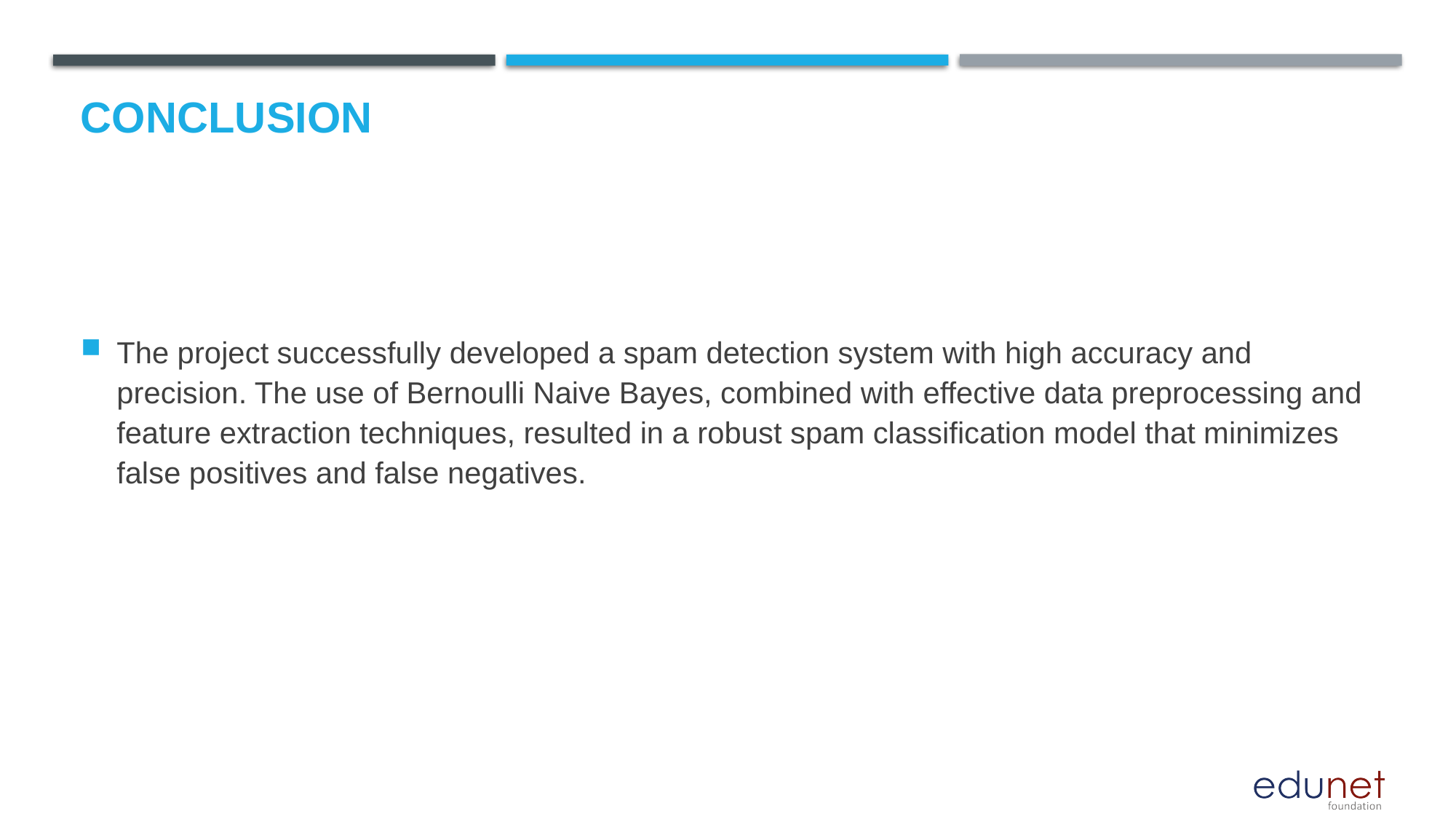

# Conclusion
The project successfully developed a spam detection system with high accuracy and precision. The use of Bernoulli Naive Bayes, combined with effective data preprocessing and feature extraction techniques, resulted in a robust spam classification model that minimizes false positives and false negatives.